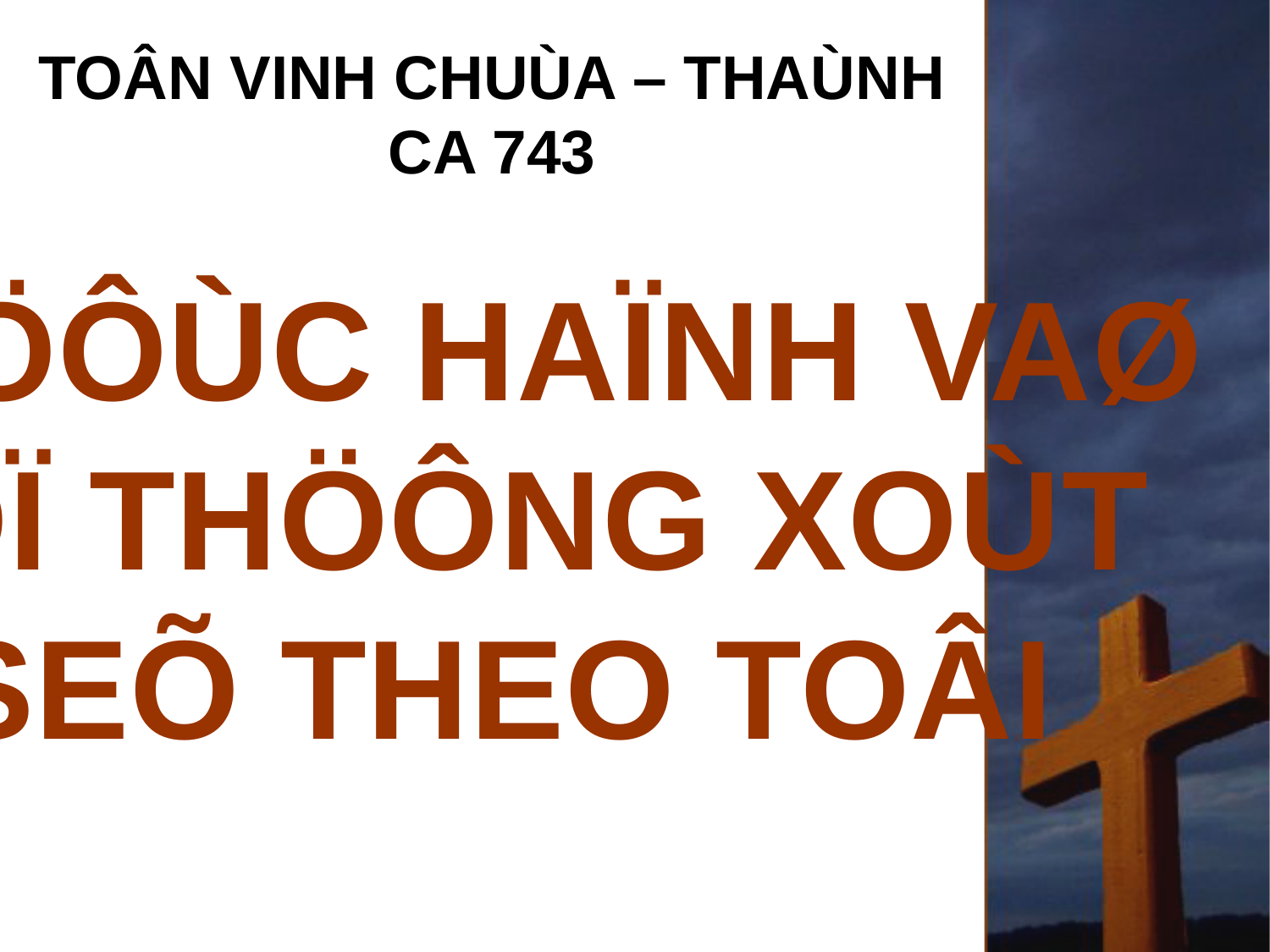

TOÂN VINH CHUÙA – THAÙNH CA 743
PHÖÔÙC HAÏNH VAØ
SÖÏ THÖÔNG XOÙT
SEÕ THEO TOÂI